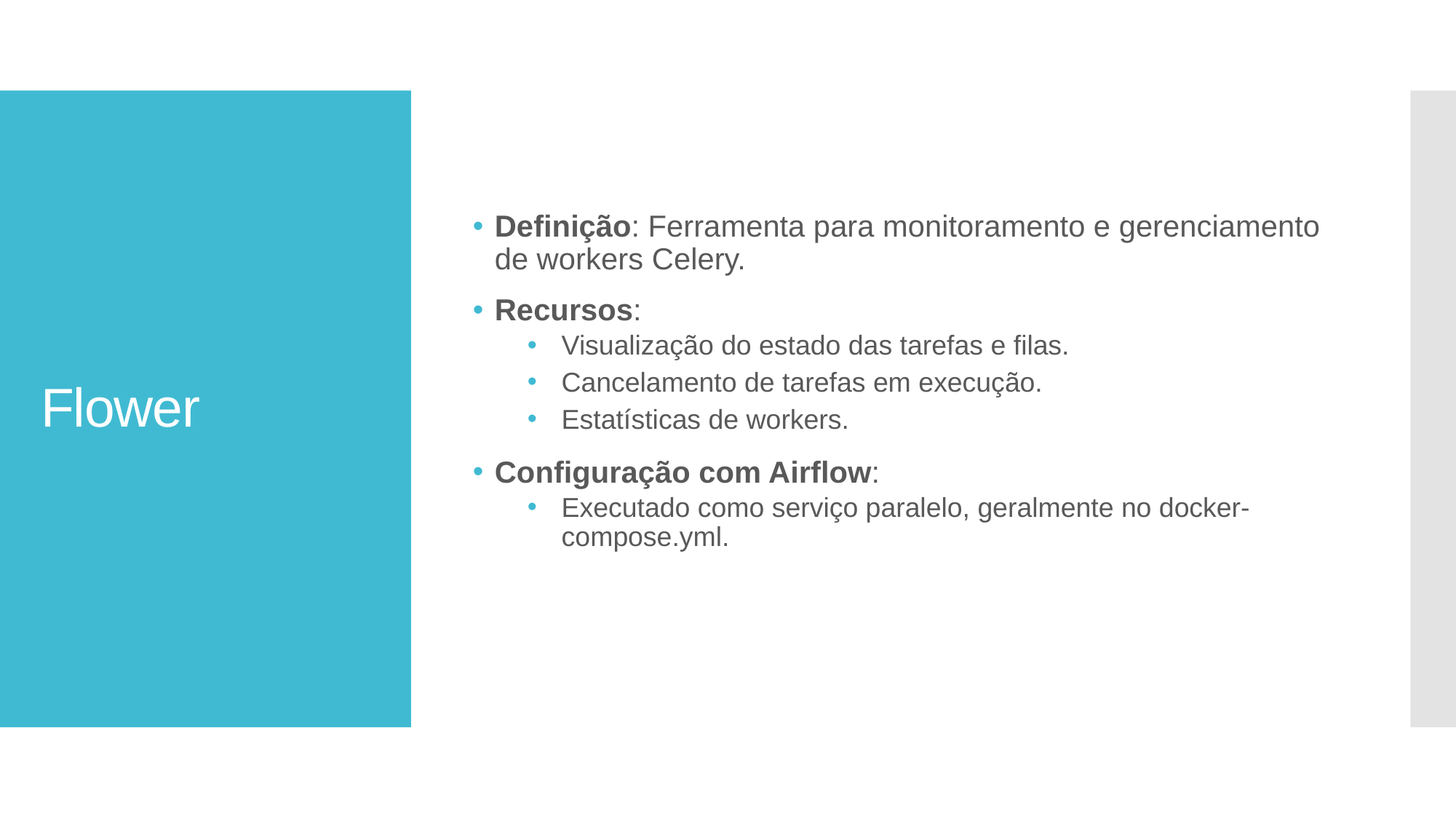

Definição: Ferramenta para monitoramento e gerenciamento de workers Celery.
Recursos:
Visualização do estado das tarefas e filas.
Cancelamento de tarefas em execução.
Estatísticas de workers.
Configuração com Airflow:
Executado como serviço paralelo, geralmente no docker-compose.yml.

# Flower